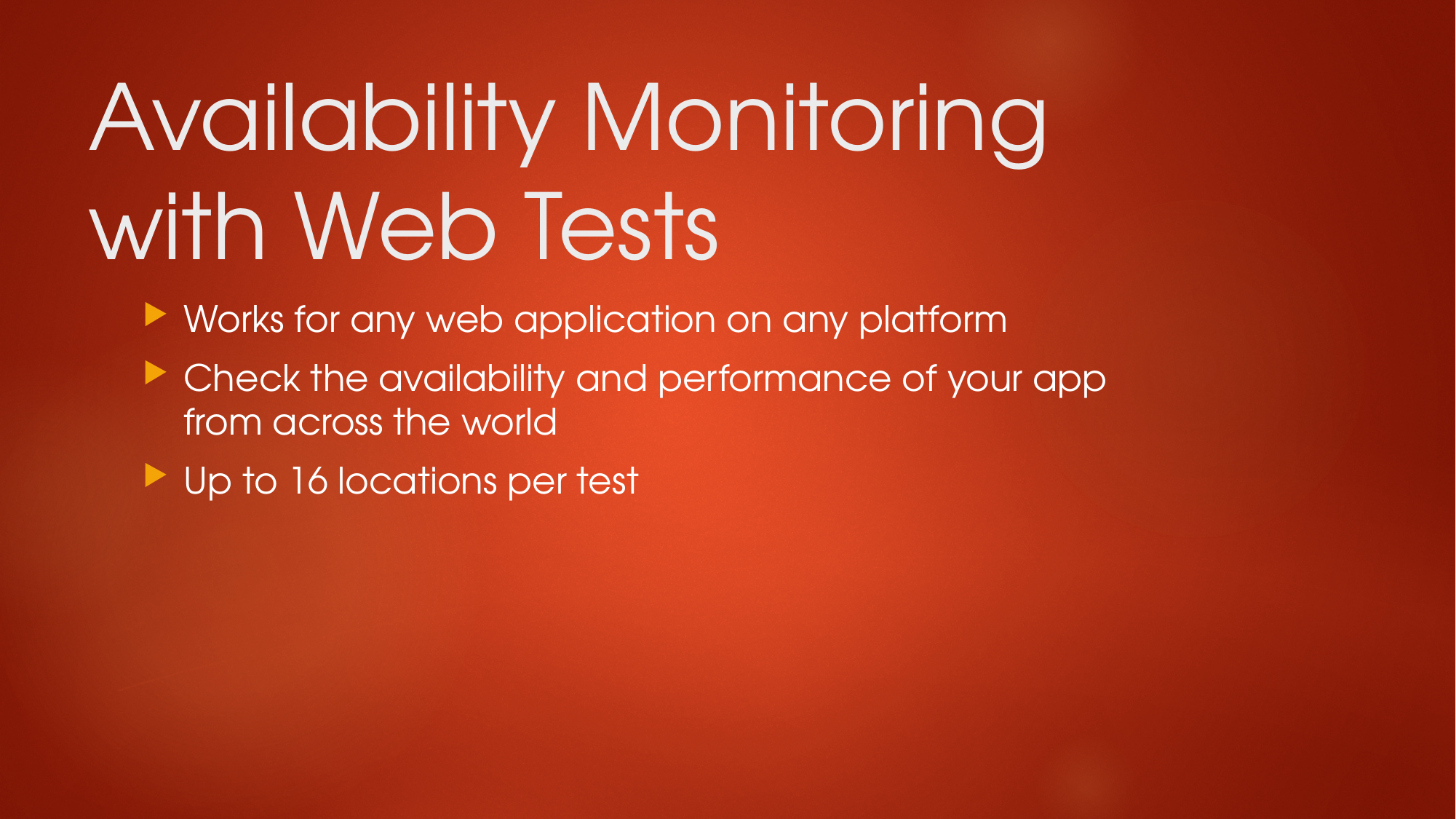

# Availability Monitoring with Web Tests
Works for any web application on any platform
Check the availability and performance of your app from across the world
Up to 16 locations per test